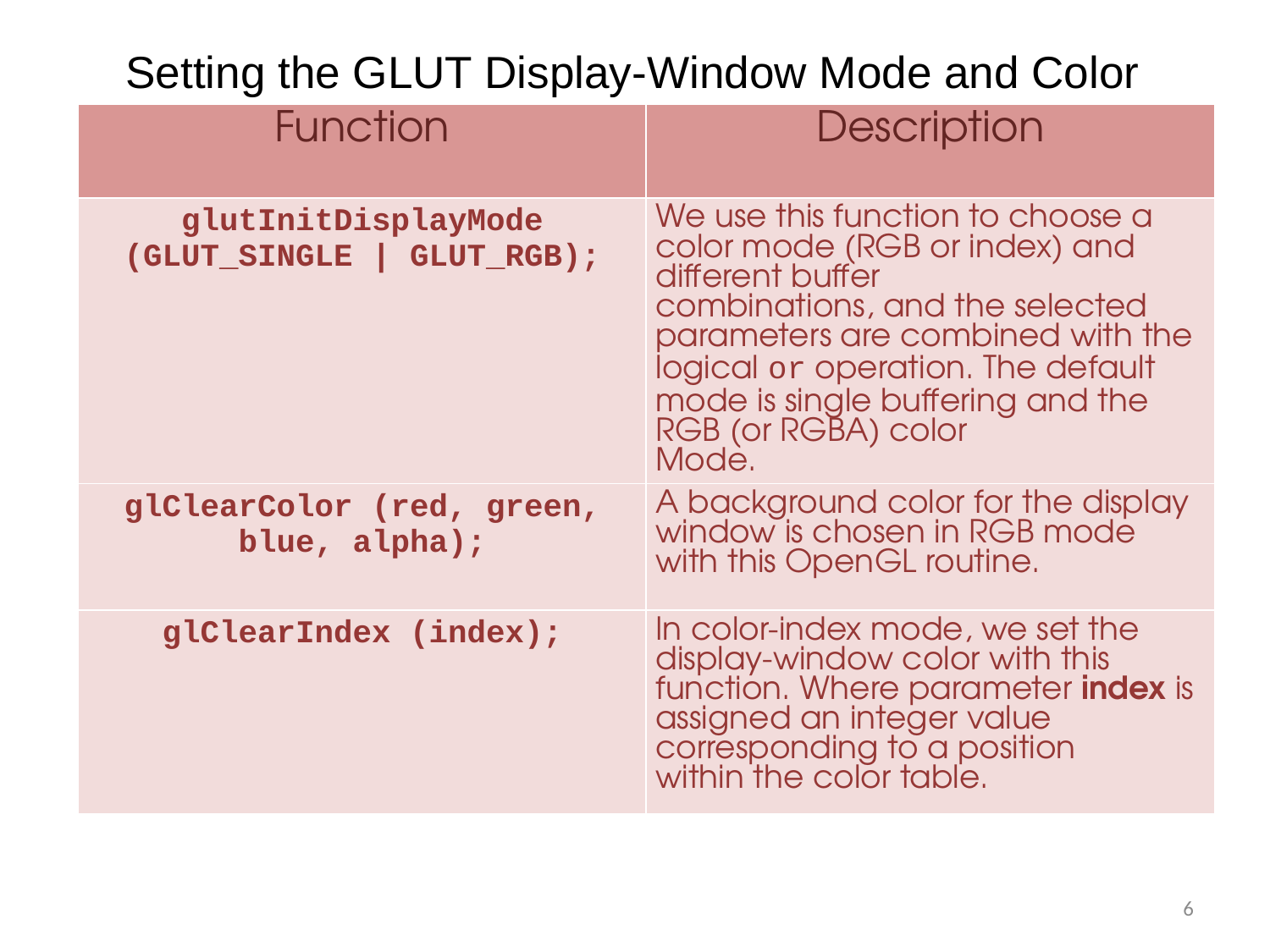

Setting the GLUT Display-Window Mode and Color
| Function | Description |
| --- | --- |
| glutInitDisplayMode (GLUT\_SINGLE | GLUT\_RGB); | We use this function to choose a color mode (RGB or index) and different buffer combinations, and the selected parameters are combined with the logical or operation. The default mode is single buffering and the RGB (or RGBA) color Mode. |
| glClearColor (red, green, blue, alpha); | A background color for the display window is chosen in RGB mode with this OpenGL routine. |
| glClearIndex (index); | In color-index mode, we set the display-window color with this function. Where parameter index is assigned an integer value corresponding to a position within the color table. |
6